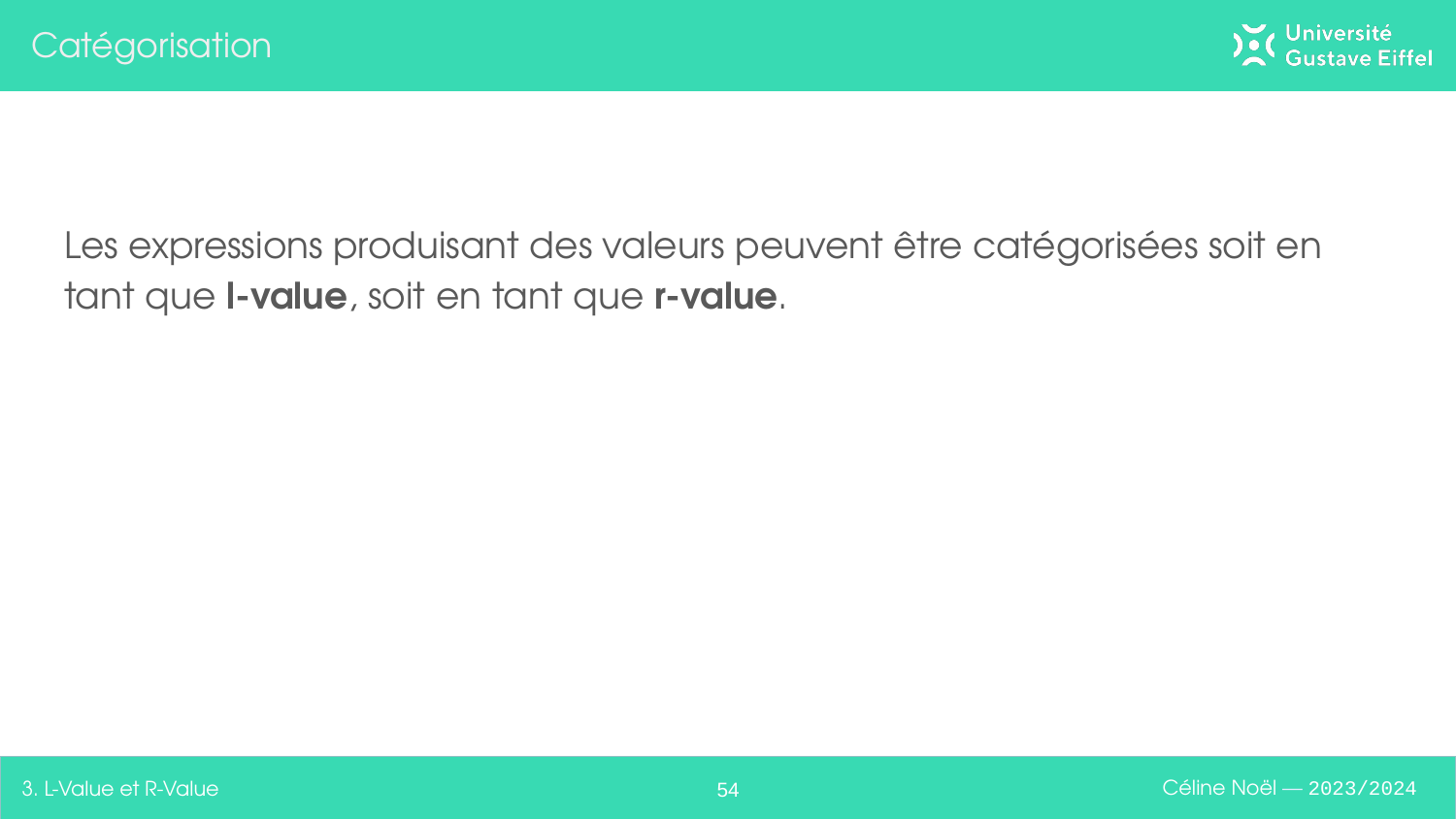

# Catégorisation
Les expressions produisant des valeurs peuvent être catégorisées soit en tant que l-value, soit en tant que r-value.

3. L-Value et R-Value
54